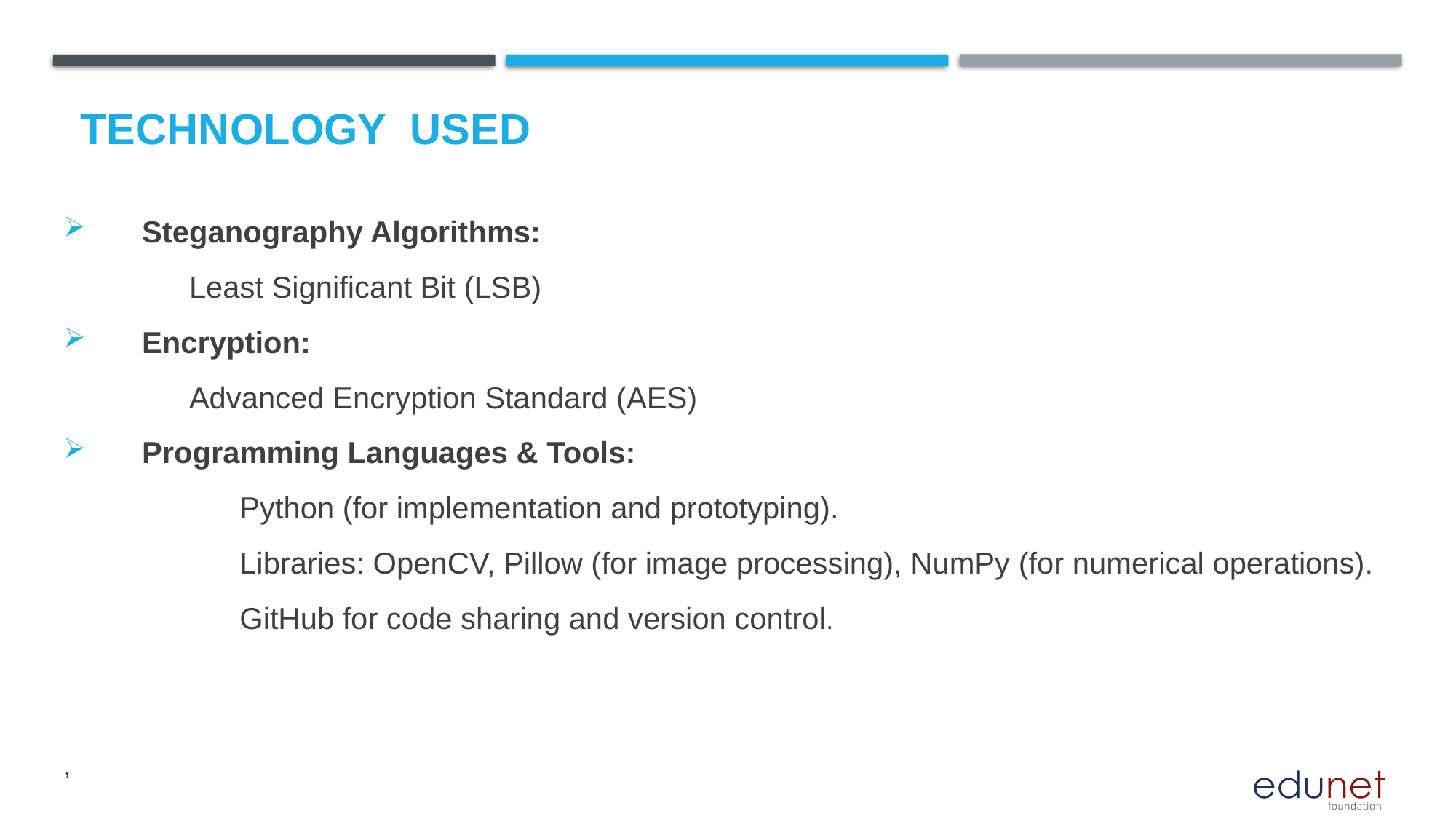

# Technology  used
     Steganography Algorithms:
               Least Significant Bit (LSB)
     Encryption:
               Advanced Encryption Standard (AES)
     Programming Languages & Tools:
	        Python (for implementation and prototyping).
	        Libraries: OpenCV, Pillow (for image processing), NumPy (for numerical operations).
	        GitHub for code sharing and version control.

,